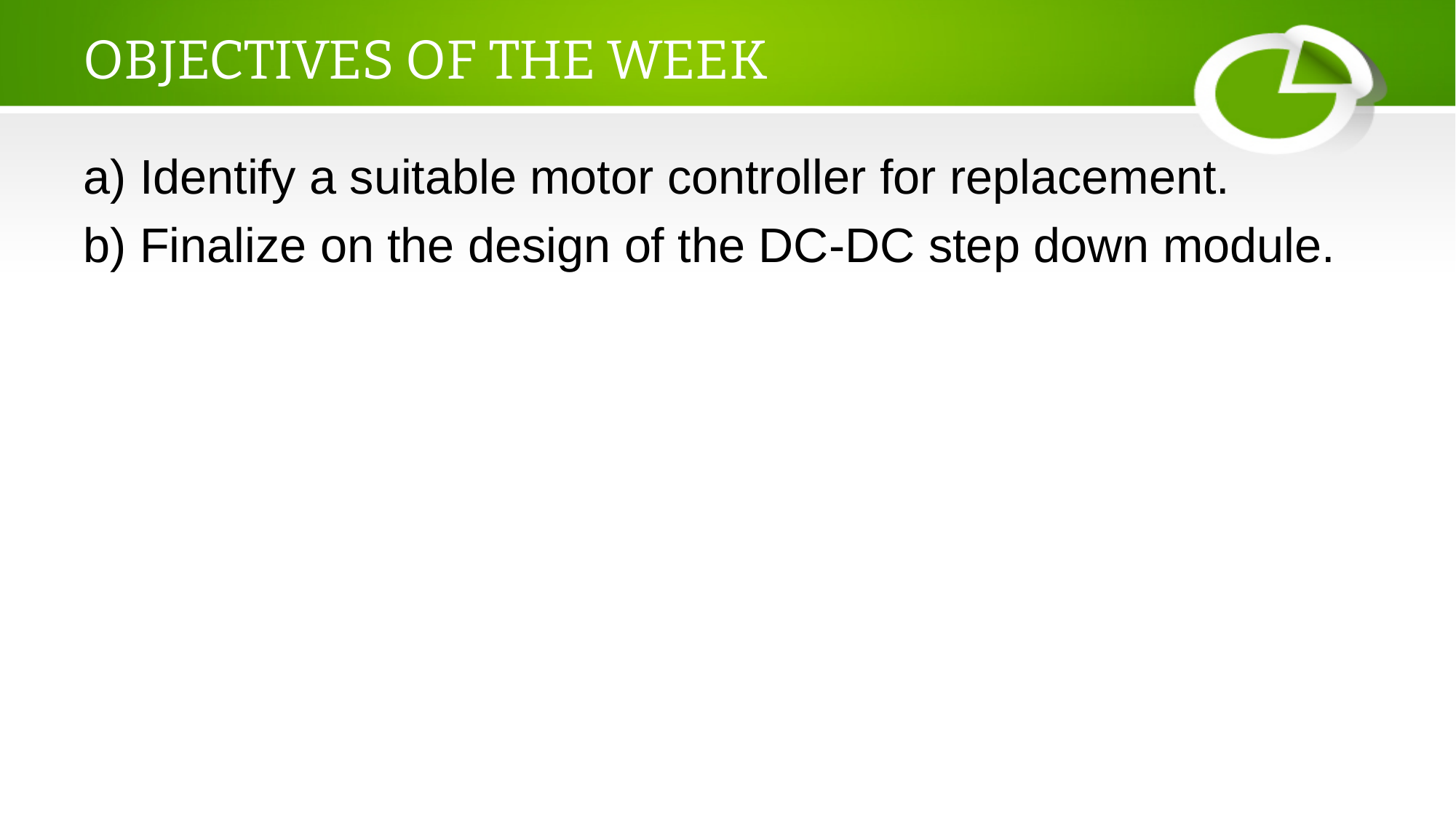

# OBJECTIVES OF THE WEEK
a) Identify a suitable motor controller for replacement.
b) Finalize on the design of the DC-DC step down module.